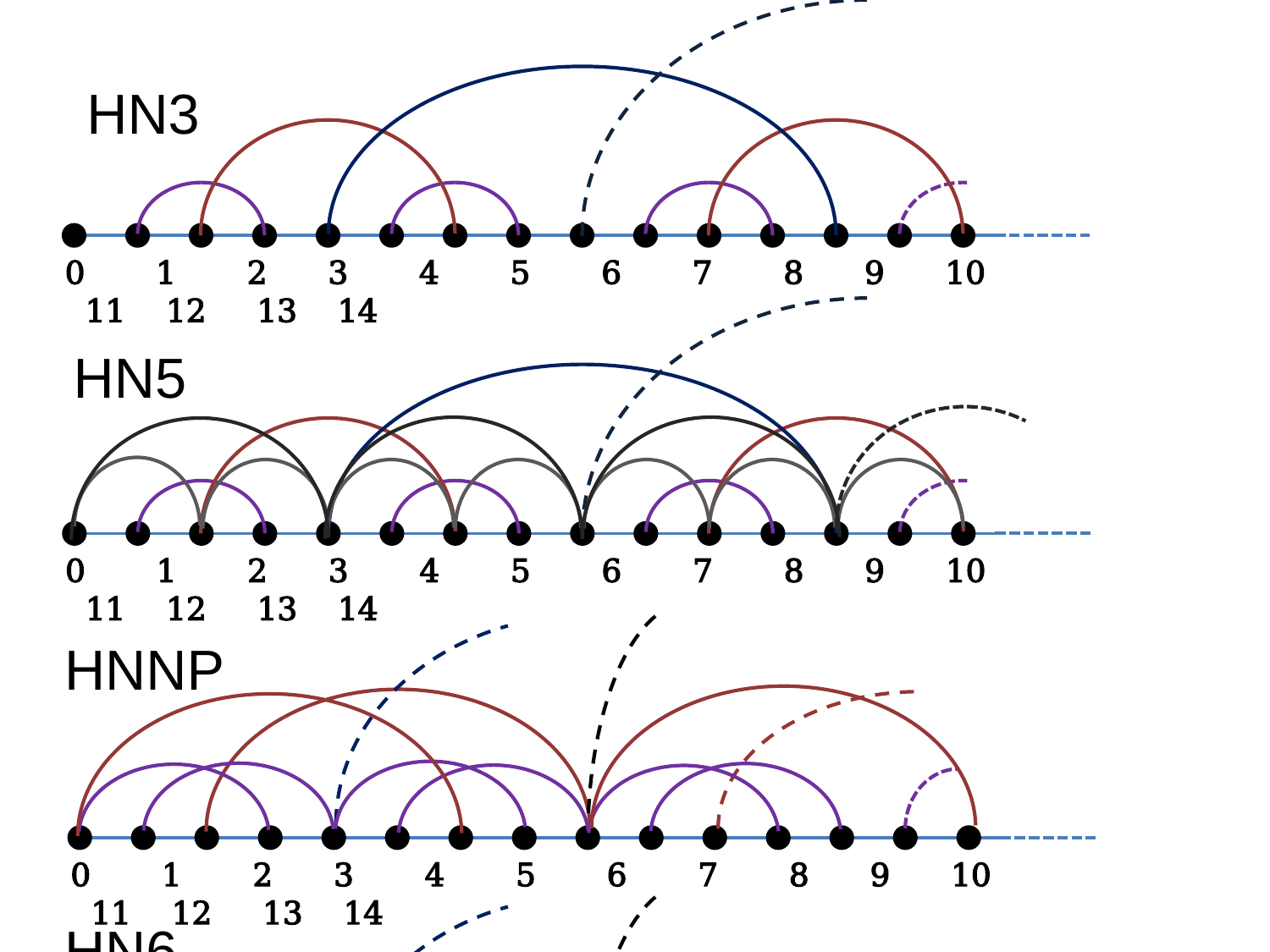

HN3

 0       1       2      3       4       5       6       7       8      9      10    11    12     13    14

HN5

 0       1       2      3       4       5       6       7       8      9      10    11    12     13    14

HNNP

 0       1       2      3       4       5       6       7       8      9      10    11    12     13    14

HN6

 0       1       2      3       4       5       6       7       8      9      10    11    12     13    14